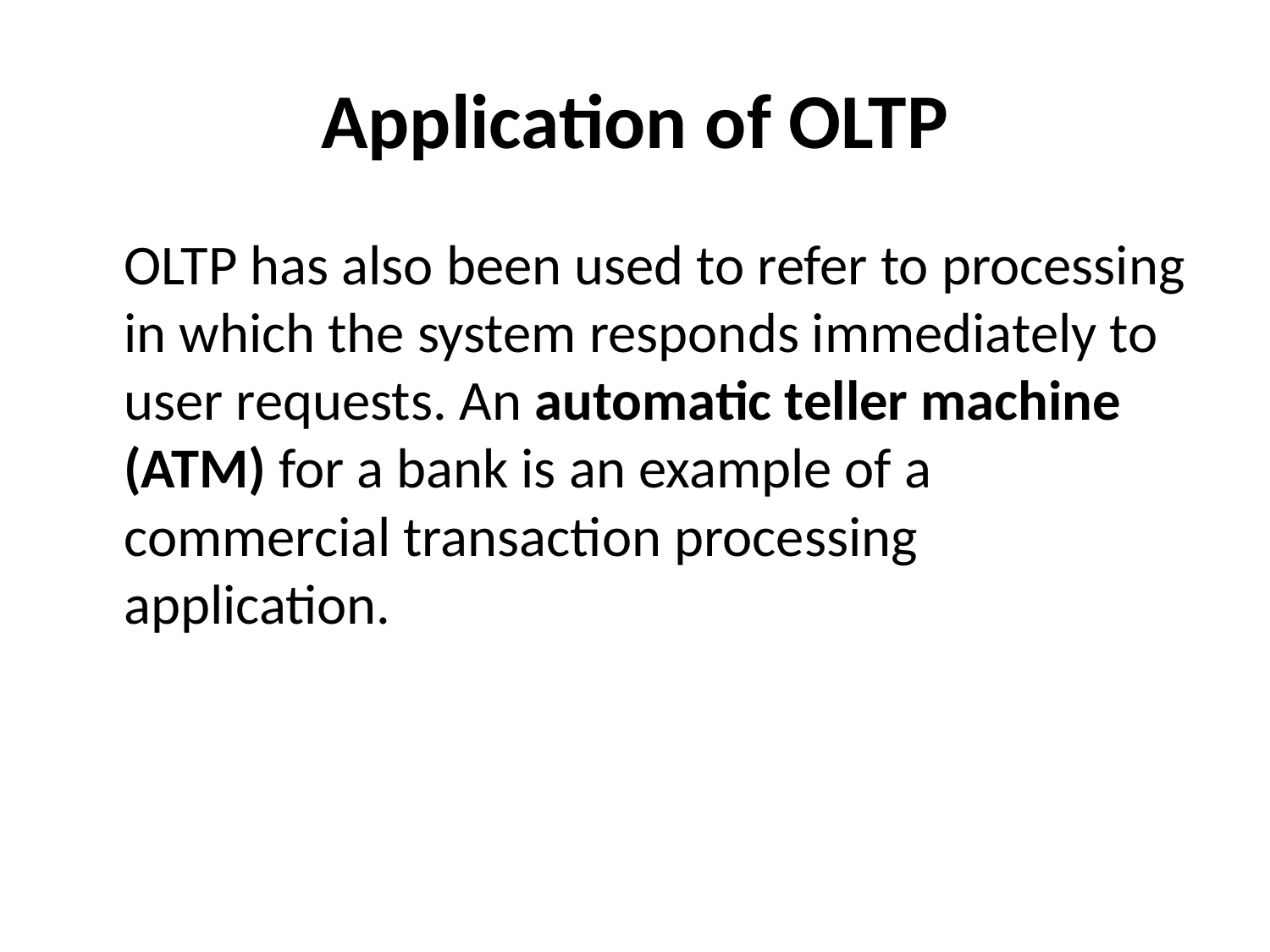

# Application of OLTP
	OLTP has also been used to refer to processing in which the system responds immediately to user requests. An automatic teller machine (ATM) for a bank is an example of a commercial transaction processing application.